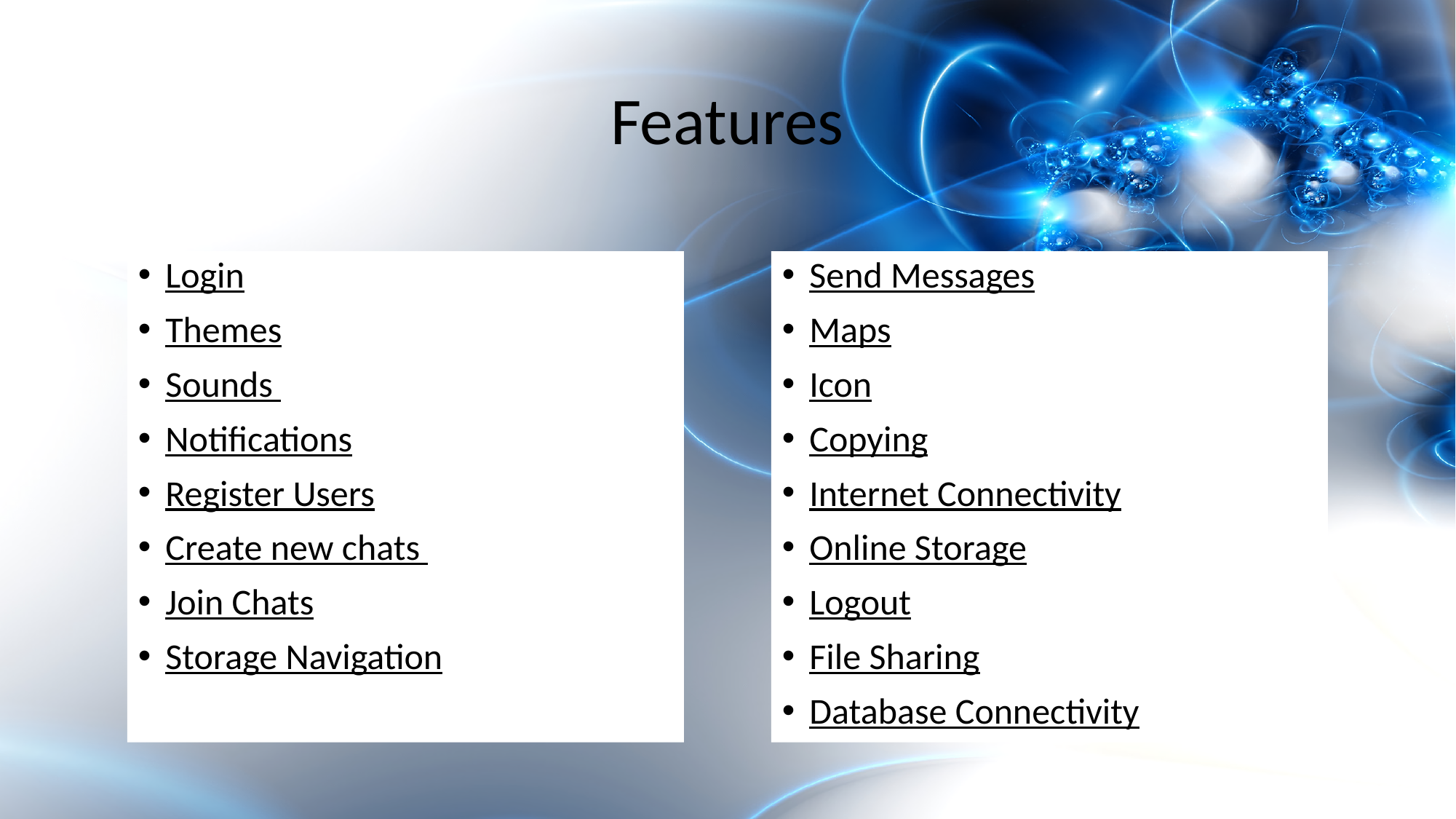

# Features
Login
Themes
Sounds
Notifications
Register Users
Create new chats
Join Chats
Storage Navigation
Send Messages
Maps
Icon
Copying
Internet Connectivity
Online Storage
Logout
File Sharing
Database Connectivity